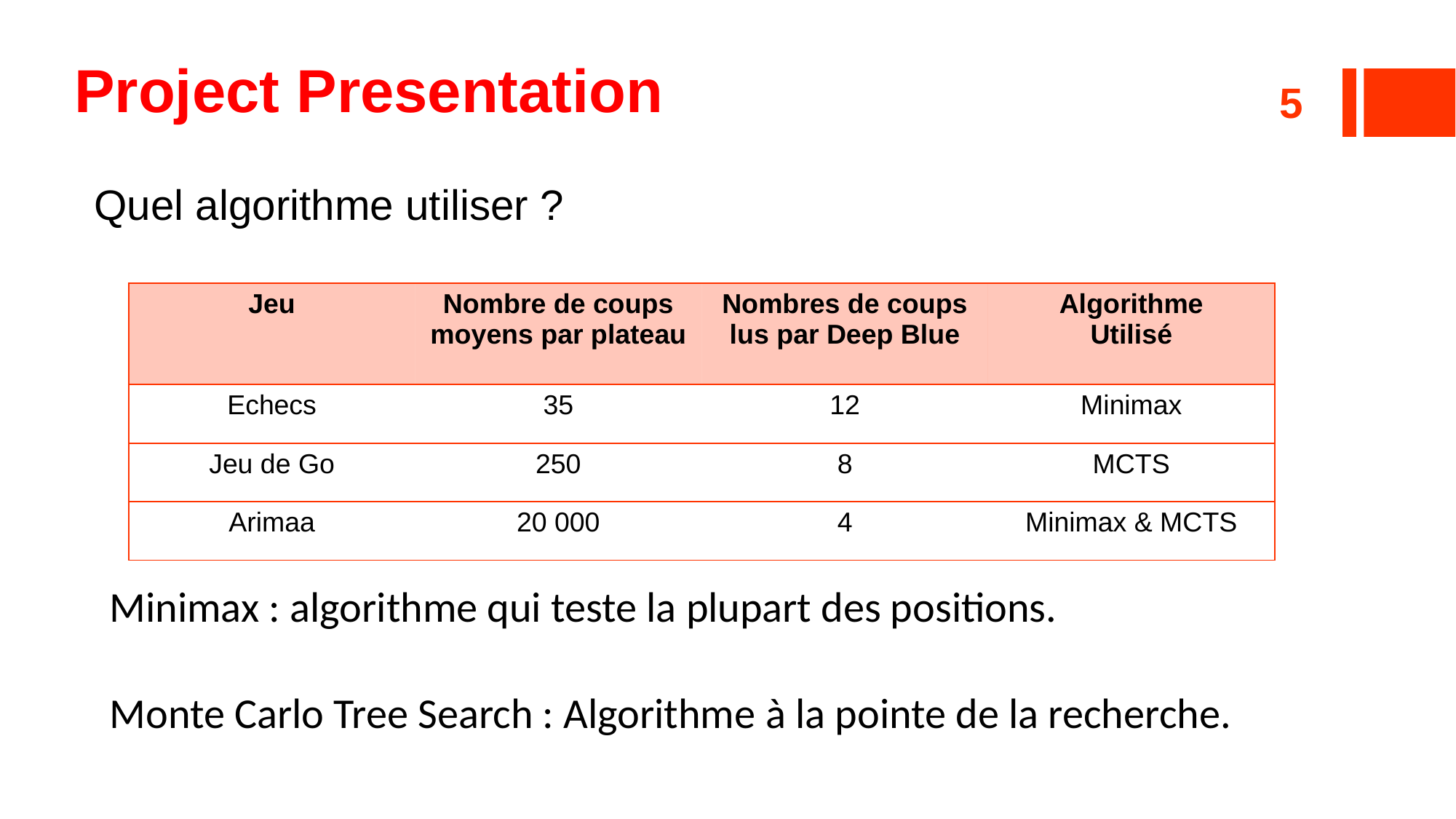

Project Presentation
5
Quel algorithme utiliser ?
| Jeu | Nombre de coups moyens par plateau | Nombres de coups lus par Deep Blue | Algorithme Utilisé |
| --- | --- | --- | --- |
| Echecs | 35 | 12 | Minimax |
| Jeu de Go | 250 | 8 | MCTS |
| Arimaa | 20 000 | 4 | Minimax & MCTS |

Minimax : algorithme qui teste la plupart des positions.

Monte Carlo Tree Search : Algorithme à la pointe de la recherche.